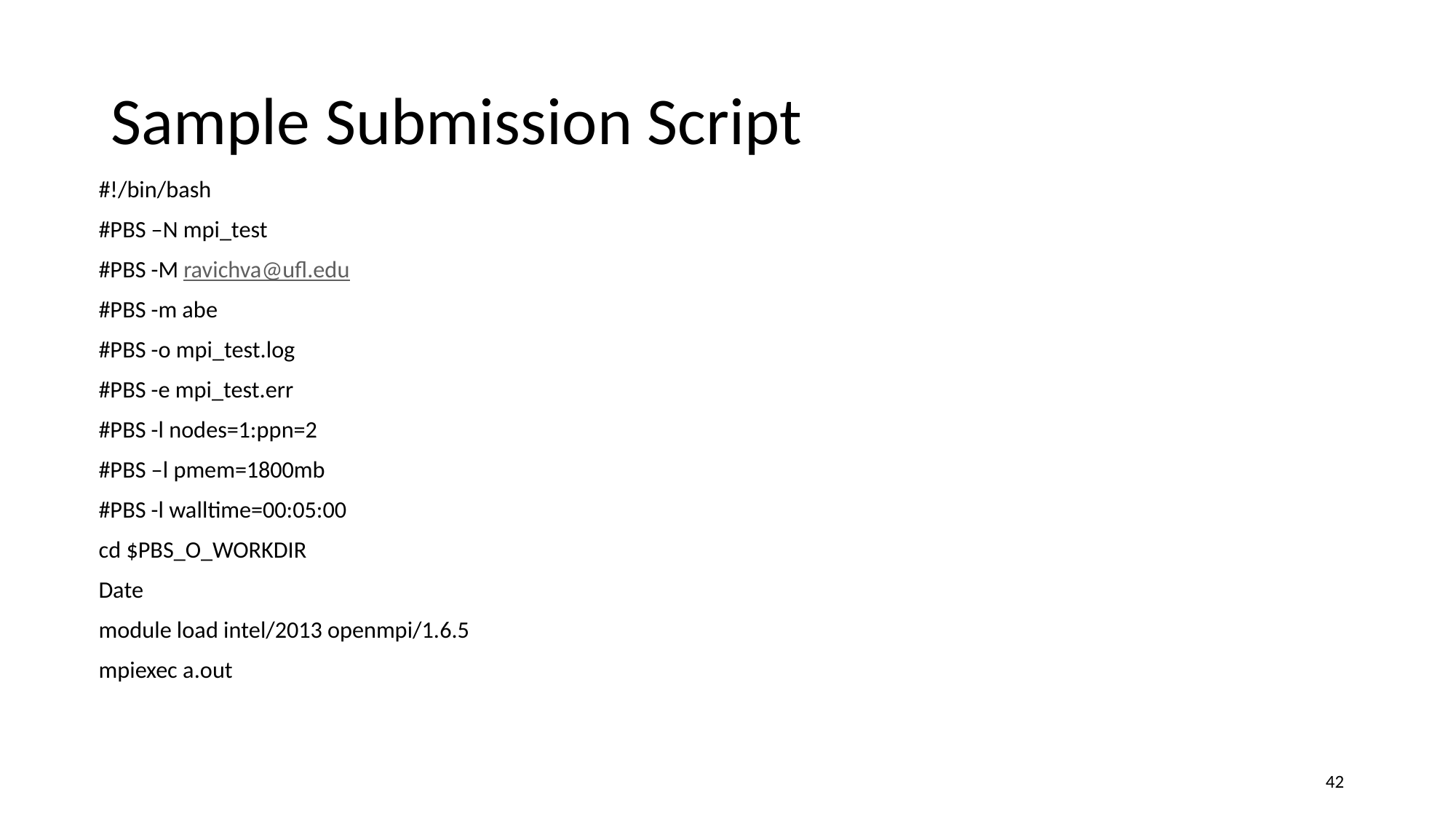

# Sample Submission Script
#!/bin/bash
#PBS –N mpi_test
#PBS -M ravichva@ufl.edu
#PBS -m abe
#PBS -o mpi_test.log
#PBS -e mpi_test.err
#PBS -l nodes=1:ppn=2
#PBS –l pmem=1800mb
#PBS -l walltime=00:05:00
cd $PBS_O_WORKDIR
Date
module load intel/2013 openmpi/1.6.5
mpiexec a.out
42